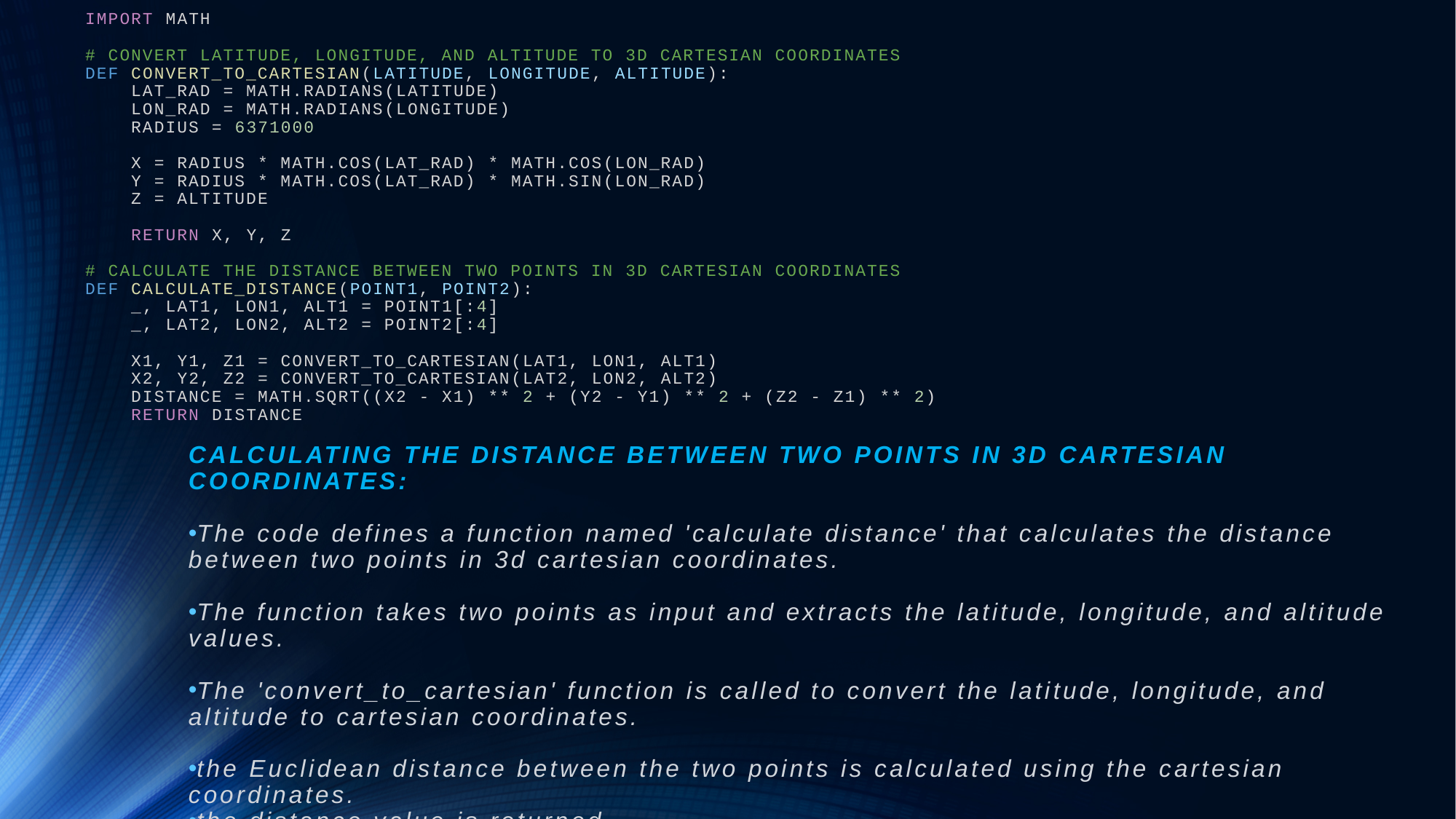

# IMPORT MATH # CONVERT LATITUDE, LONGITUDE, AND ALTITUDE TO 3D CARTESIAN COORDINATES DEF CONVERT_TO_CARTESIAN(LATITUDE, LONGITUDE, ALTITUDE):     LAT_RAD = MATH.RADIANS(LATITUDE)     LON_RAD = MATH.RADIANS(LONGITUDE)     RADIUS = 6371000     X = RADIUS * MATH.COS(LAT_RAD) * MATH.COS(LON_RAD)     Y = RADIUS * MATH.COS(LAT_RAD) * MATH.SIN(LON_RAD)     Z = ALTITUDE     RETURN X, Y, Z # CALCULATE THE DISTANCE BETWEEN TWO POINTS IN 3D CARTESIAN COORDINATES DEF CALCULATE_DISTANCE(POINT1, POINT2):     _, LAT1, LON1, ALT1 = POINT1[:4]     _, LAT2, LON2, ALT2 = POINT2[:4]     X1, Y1, Z1 = CONVERT_TO_CARTESIAN(LAT1, LON1, ALT1)     X2, Y2, Z2 = CONVERT_TO_CARTESIAN(LAT2, LON2, ALT2)     DISTANCE = MATH.SQRT((X2 - X1) ** 2 + (Y2 - Y1) ** 2 + (Z2 - Z1) ** 2)     RETURN DISTANCE

CALCULATING THE DISTANCE BETWEEN TWO POINTS IN 3D CARTESIAN COORDINATES:

The code defines a function named 'calculate distance' that calculates the distance between two points in 3d cartesian coordinates.

The function takes two points as input and extracts the latitude, longitude, and altitude values.

The 'convert_to_cartesian' function is called to convert the latitude, longitude, and altitude to cartesian coordinates.

the Euclidean distance between the two points is calculated using the cartesian coordinates.
the distance value is returned.